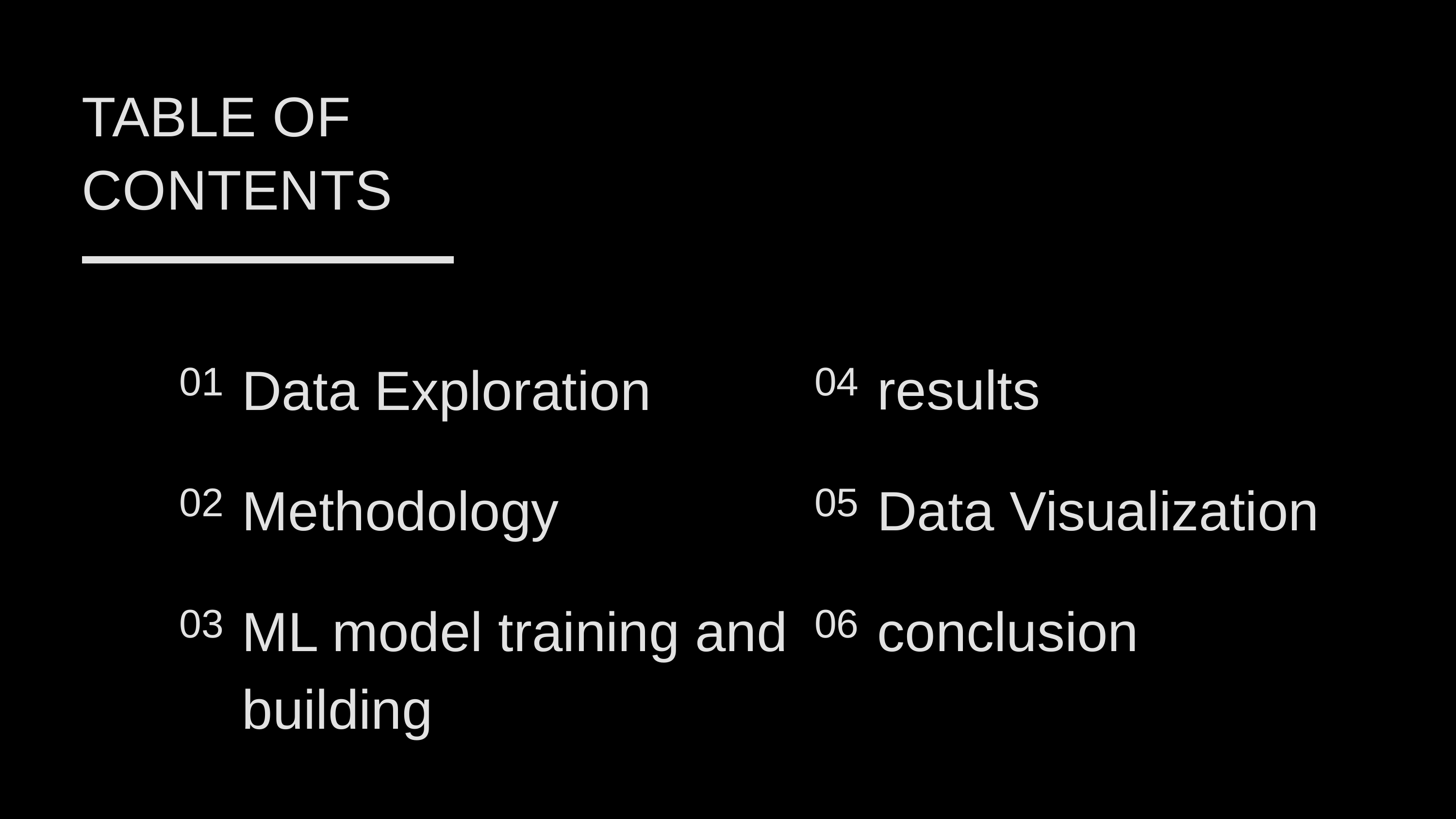

TABLE OF CONTENTS

results
Data Exploration
01
04
Methodology
Data Visualization
02
05
ML model training and building
conclusion
03
06